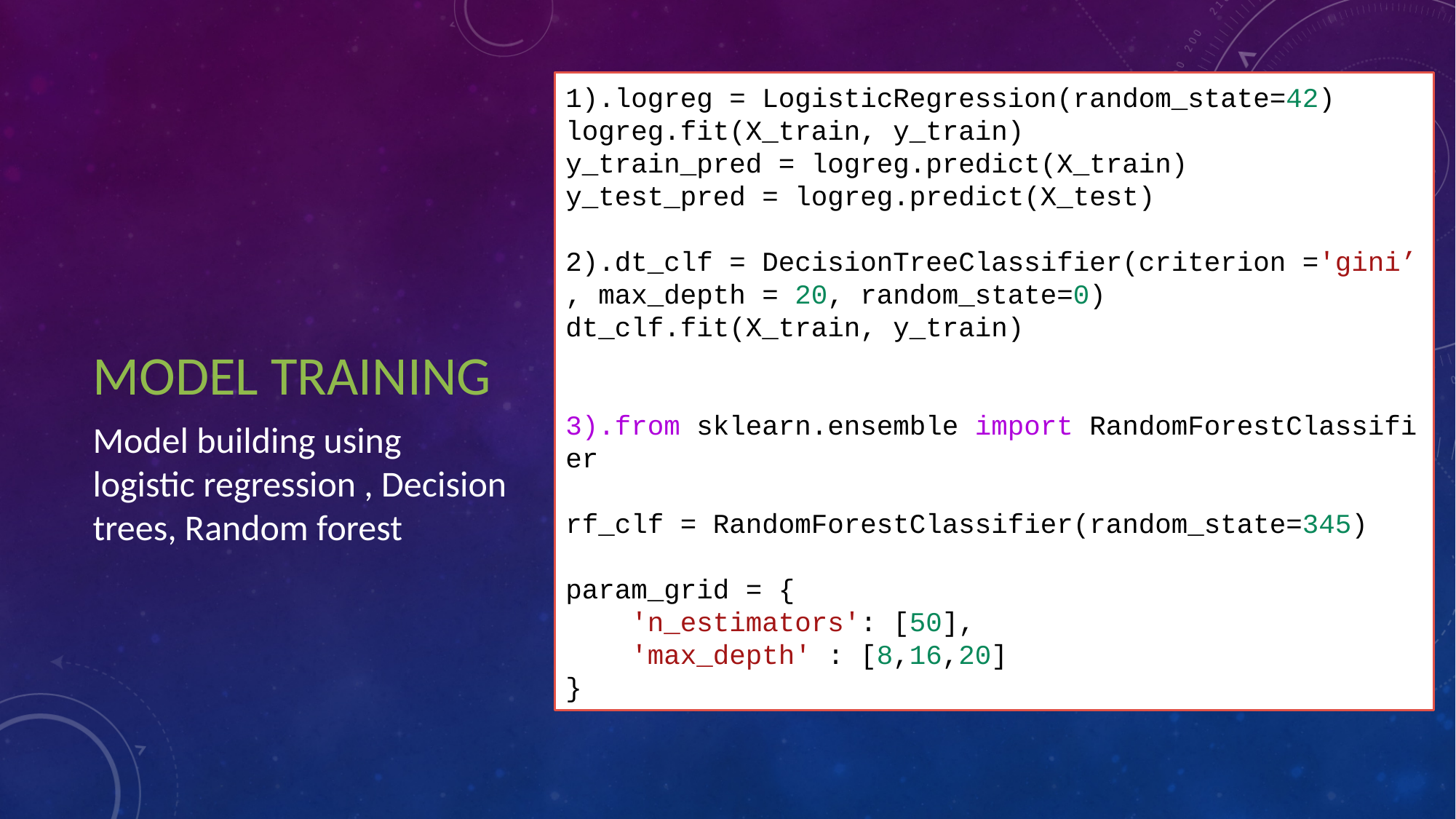

1).logreg = LogisticRegression(random_state=42)
logreg.fit(X_train, y_train)
y_train_pred = logreg.predict(X_train)
y_test_pred = logreg.predict(X_test)

2).dt_clf = DecisionTreeClassifier(criterion ='gini’, max_depth = 20, random_state=0)
dt_clf.fit(X_train, y_train)

3).from sklearn.ensemble import RandomForestClassifier
rf_clf = RandomForestClassifier(random_state=345)
param_grid = {
    'n_estimators': [50],
    'max_depth' : [8,16,20]
}

# Model training
Model building using logistic regression , Decision trees, Random forest